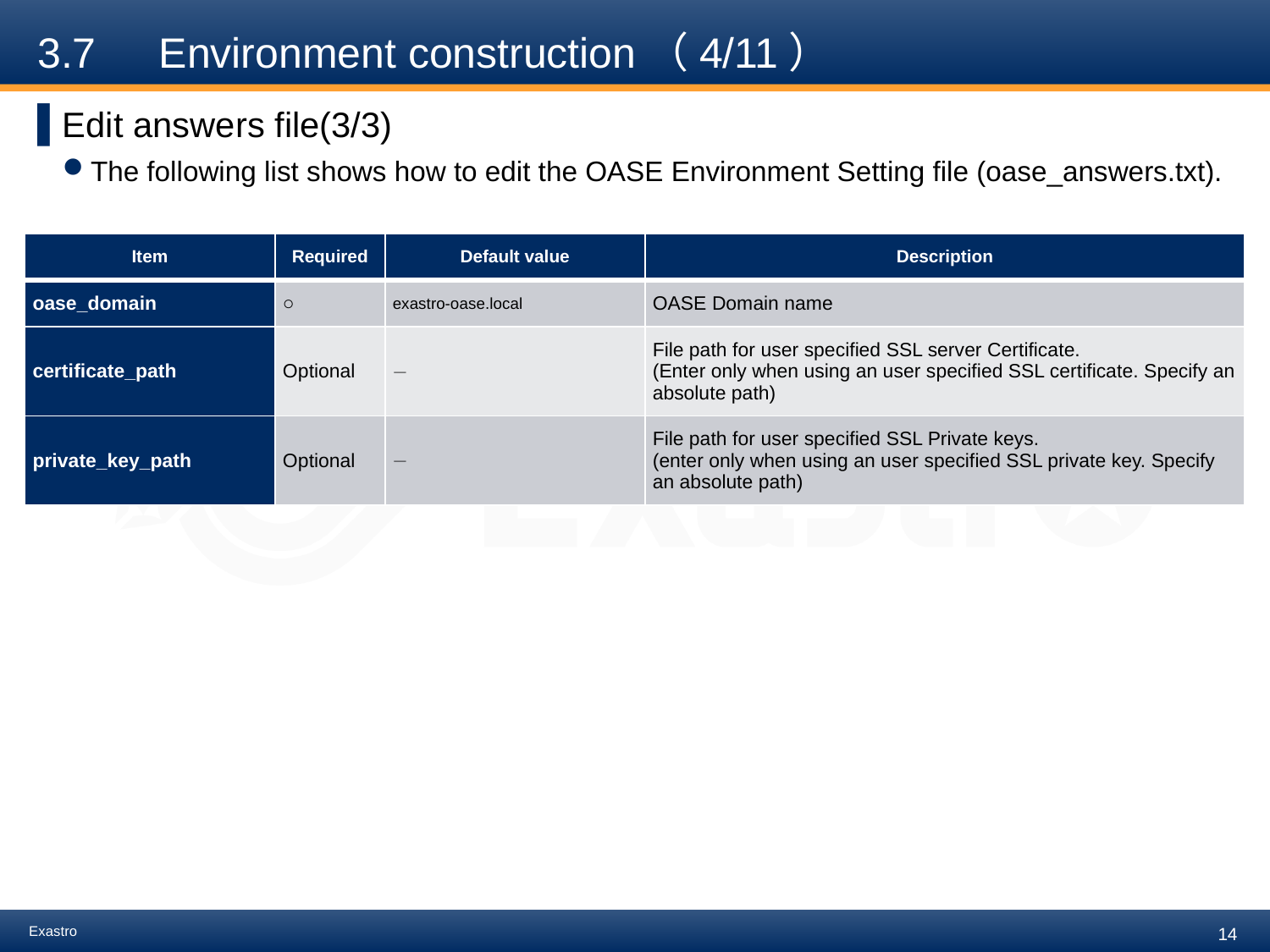

# 3.7　Environment construction（4/11）
Edit answers file(3/3)
The following list shows how to edit the OASE Environment Setting file (oase_answers.txt).

| Item | Required | Default value | Description |
| --- | --- | --- | --- |
| oase\_domain | ○ | exastro-oase.local | OASE Domain name |
| certificate\_path | Optional | － | File path for user specified SSL server Certificate. (Enter only when using an user specified SSL certificate. Specify an absolute path) |
| private\_key\_path | Optional | － | File path for user specified SSL Private keys. (enter only when using an user specified SSL private key. Specify an absolute path) |